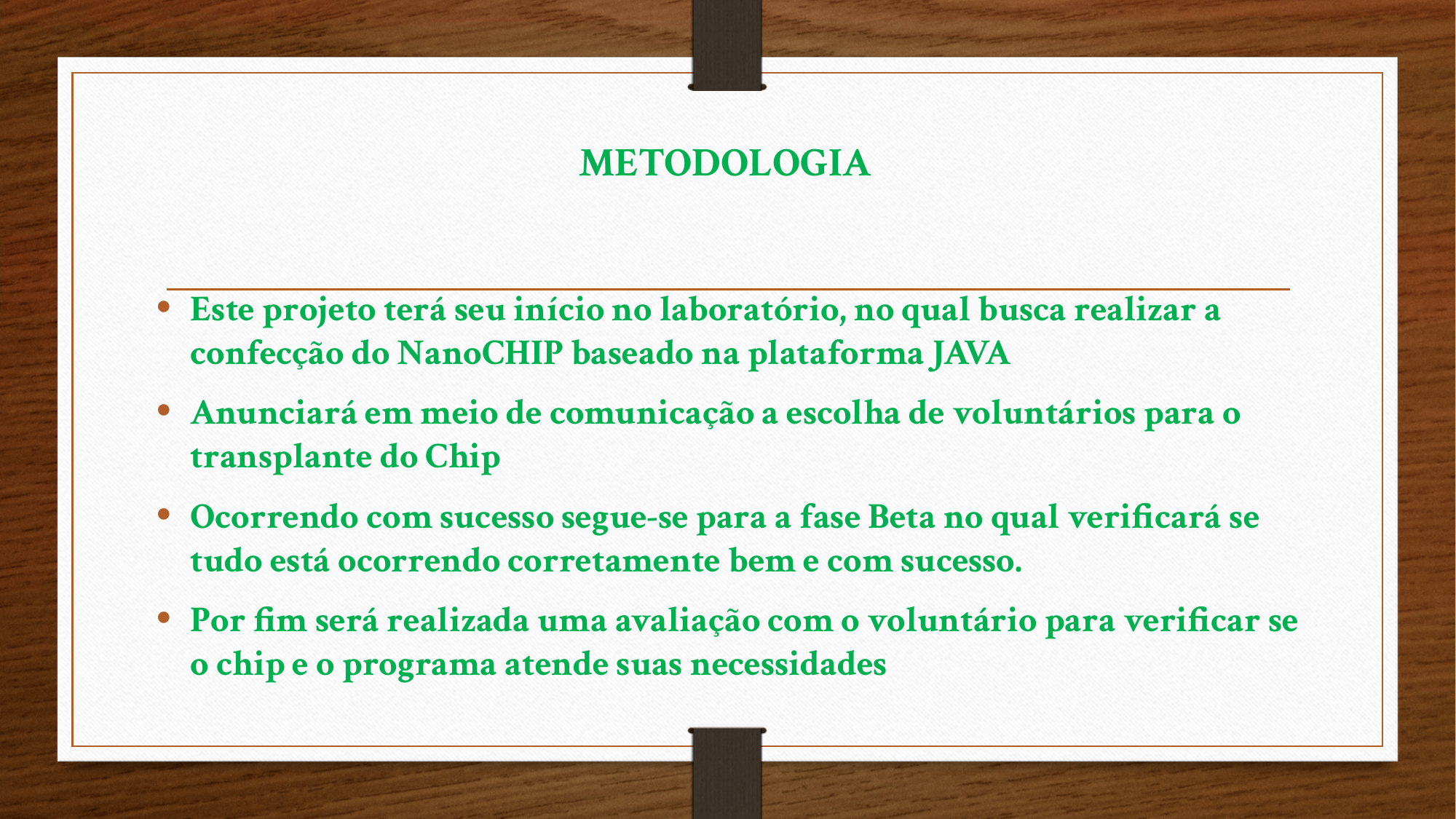

# METODOLOGIA

Este projeto terá seu início no laboratório, no qual busca realizar a confecção do NanoCHIP baseado na plataforma JAVA
Anunciará em meio de comunicação a escolha de voluntários para o transplante do Chip
Ocorrendo com sucesso segue-se para a fase Beta no qual verificará se tudo está ocorrendo corretamente bem e com sucesso.
Por fim será realizada uma avaliação com o voluntário para verificar se o chip e o programa atende suas necessidades